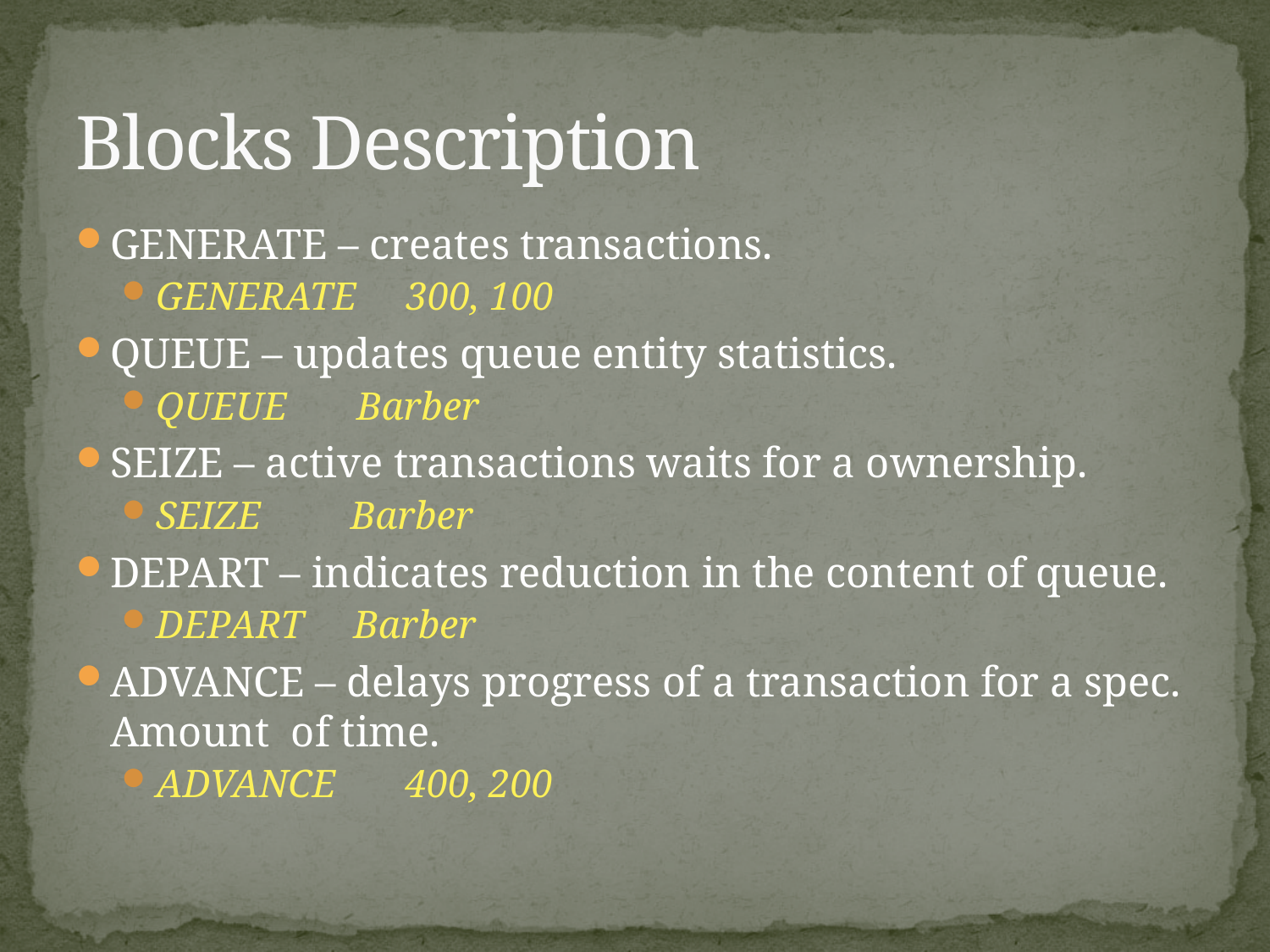

# Blocks Description
GENERATE – creates transactions.
GENERATE     300, 100
QUEUE – updates queue entity statistics.
QUEUE       Barber
SEIZE – active transactions waits for a ownership.
SEIZE         Barber
DEPART – indicates reduction in the content of queue.
DEPART     Barber
ADVANCE – delays progress of a transaction for a spec. Amount  of time.
ADVANCE       400, 200